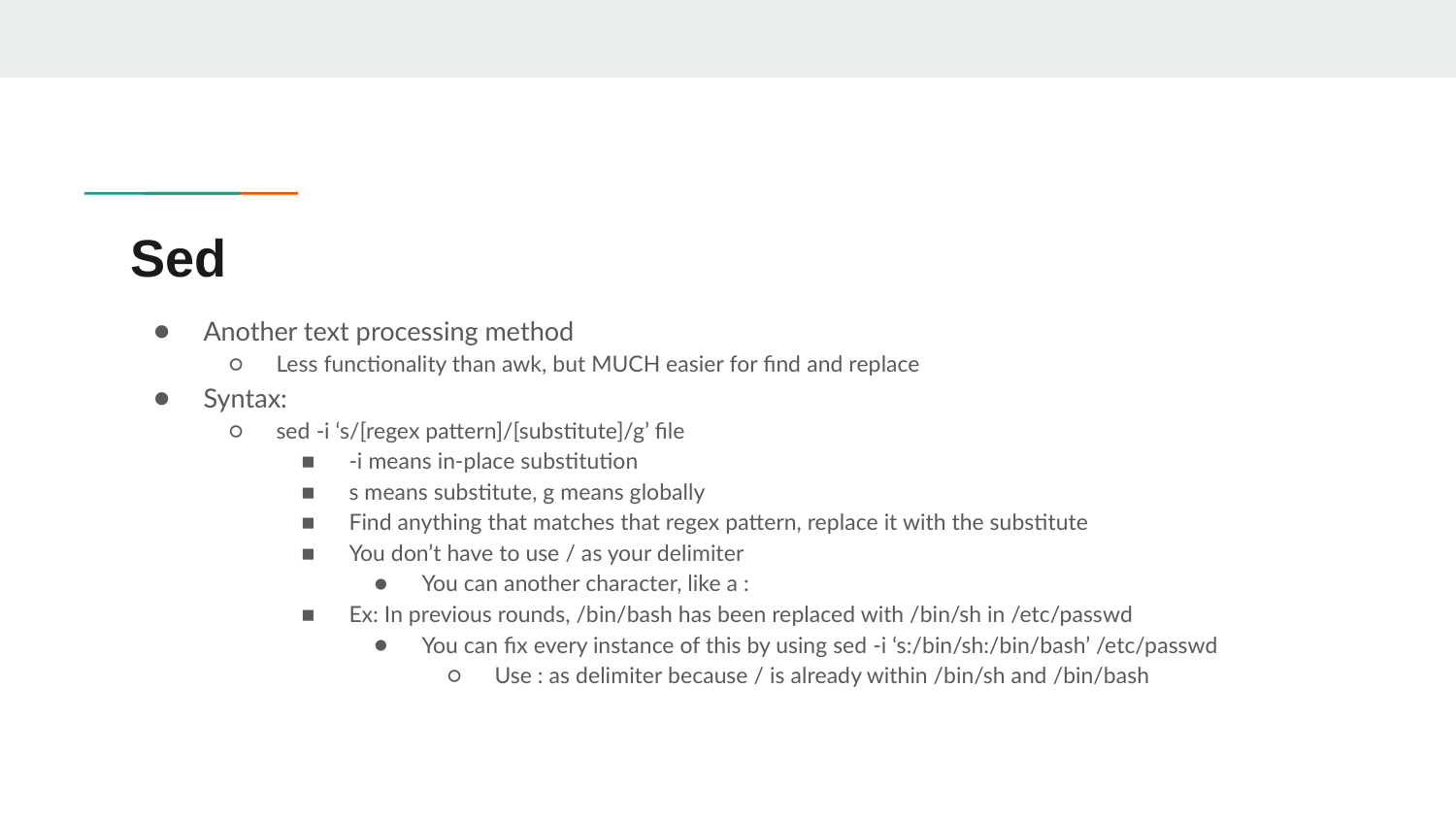

# Sed
Another text processing method
Less functionality than awk, but MUCH easier for find and replace
Syntax:
sed -i ‘s/[regex pattern]/[substitute]/g’ file
-i means in-place substitution
s means substitute, g means globally
Find anything that matches that regex pattern, replace it with the substitute
You don’t have to use / as your delimiter
You can another character, like a :
Ex: In previous rounds, /bin/bash has been replaced with /bin/sh in /etc/passwd
You can fix every instance of this by using sed -i ‘s:/bin/sh:/bin/bash’ /etc/passwd
Use : as delimiter because / is already within /bin/sh and /bin/bash